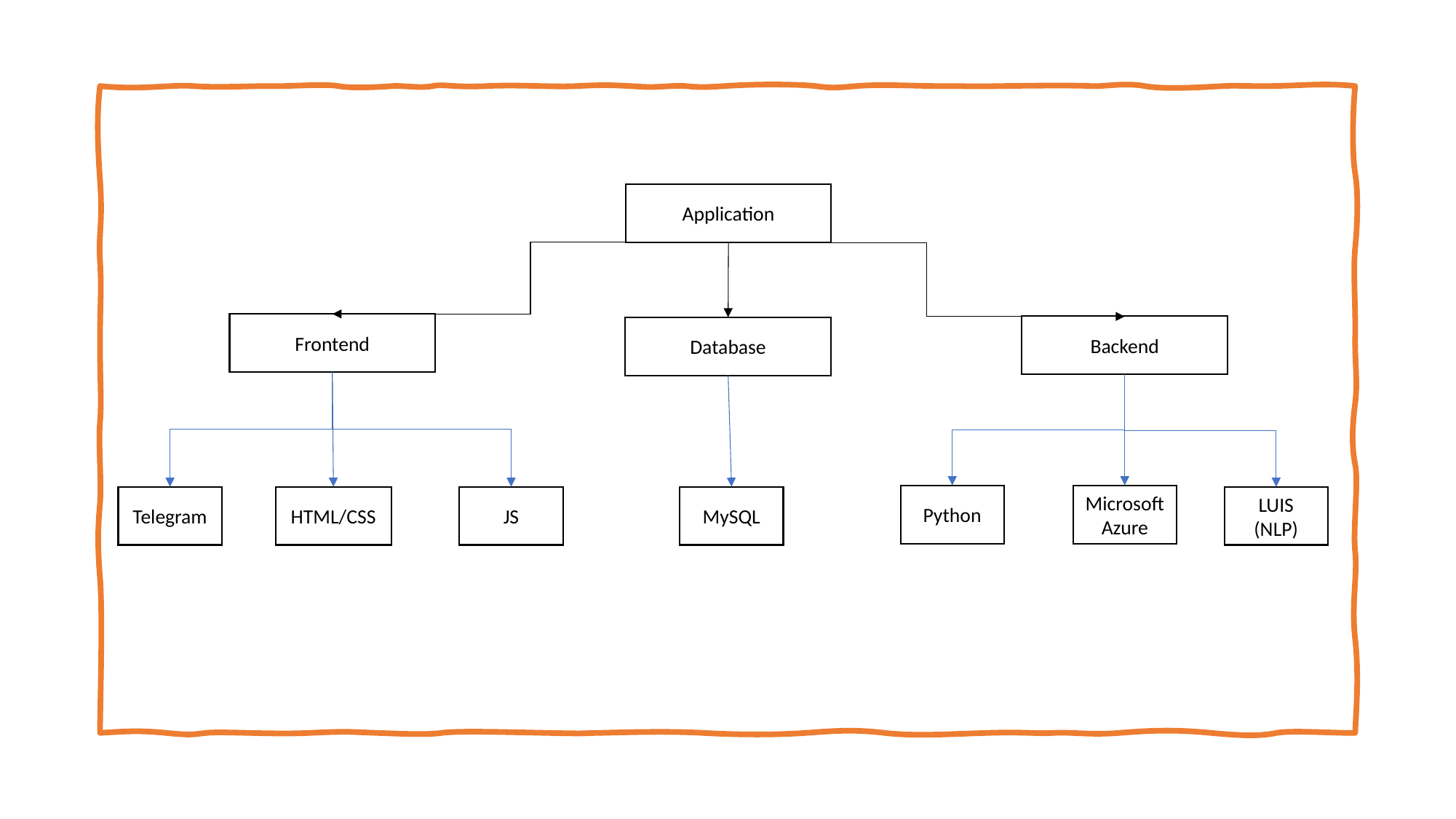

Application
Frontend
Backend
Database
Python
Microsoft Azure
Telegram
HTML/CSS
MySQL
JS
LUIS (NLP)